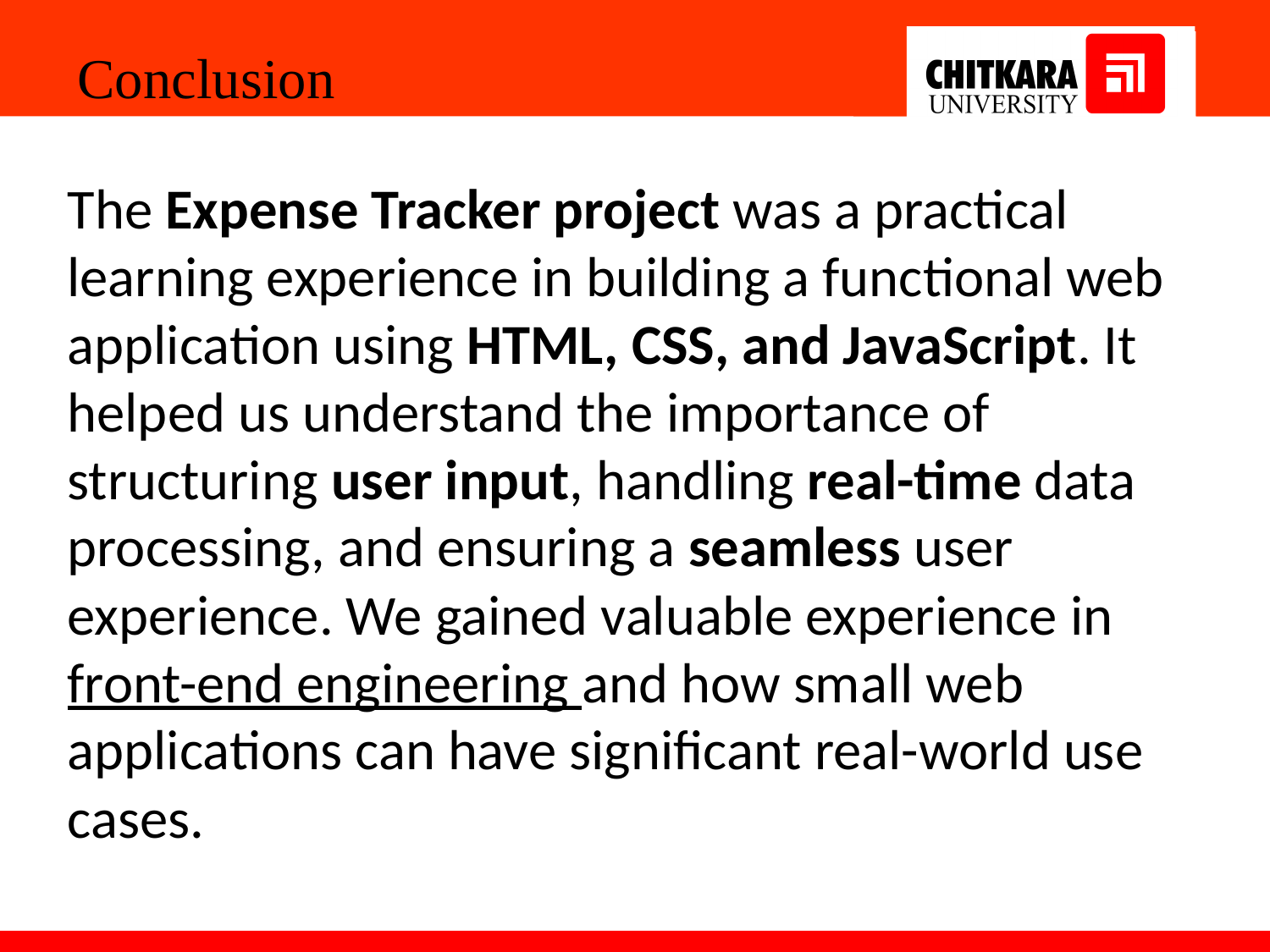

Conclusion
The Expense Tracker project was a practical learning experience in building a functional web application using HTML, CSS, and JavaScript. It helped us understand the importance of structuring user input, handling real-time data processing, and ensuring a seamless user experience. We gained valuable experience in front-end engineering and how small web applications can have significant real-world use cases.